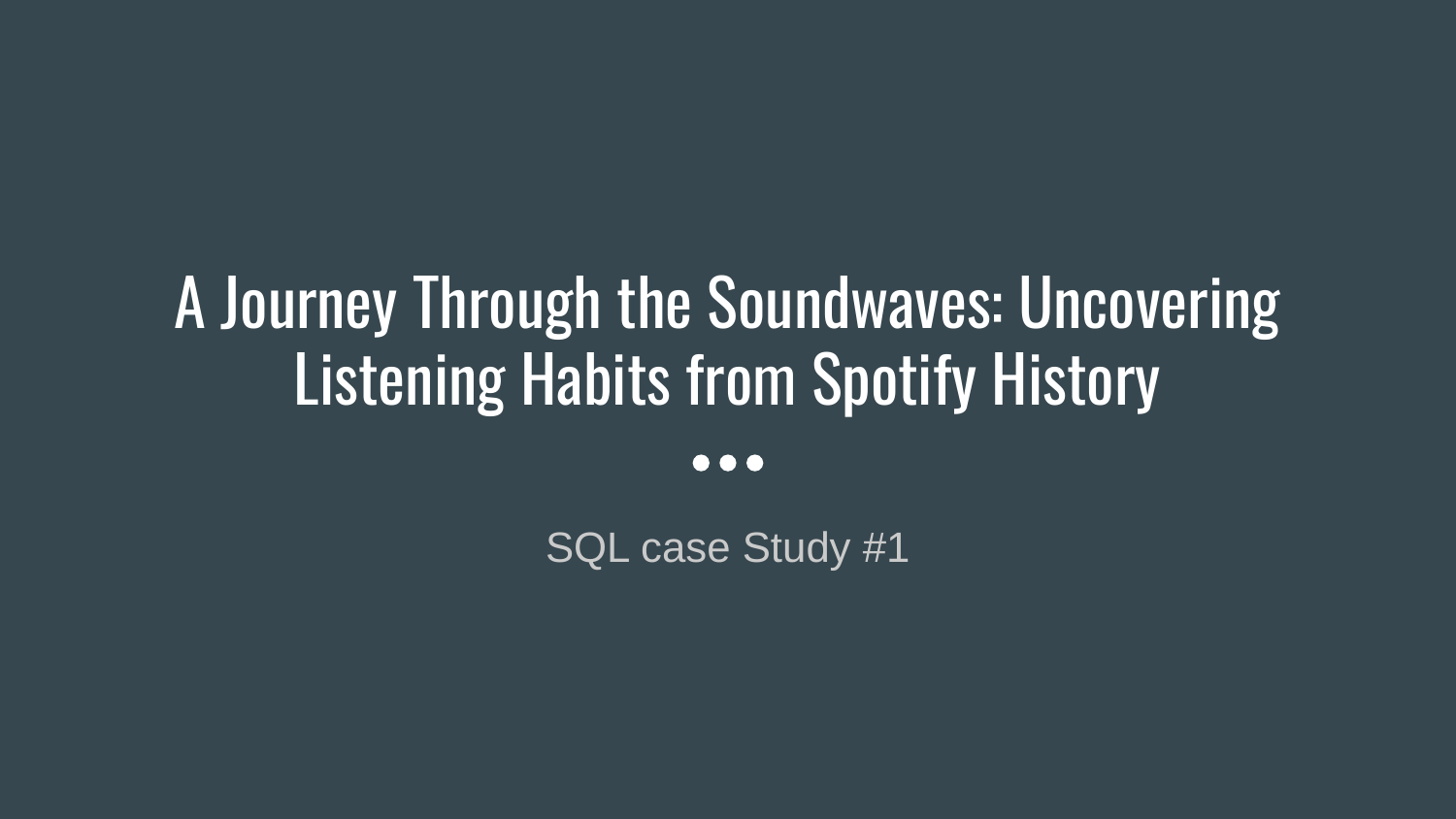

# A Journey Through the Soundwaves: Uncovering Listening Habits from Spotify History
SQL case Study #1